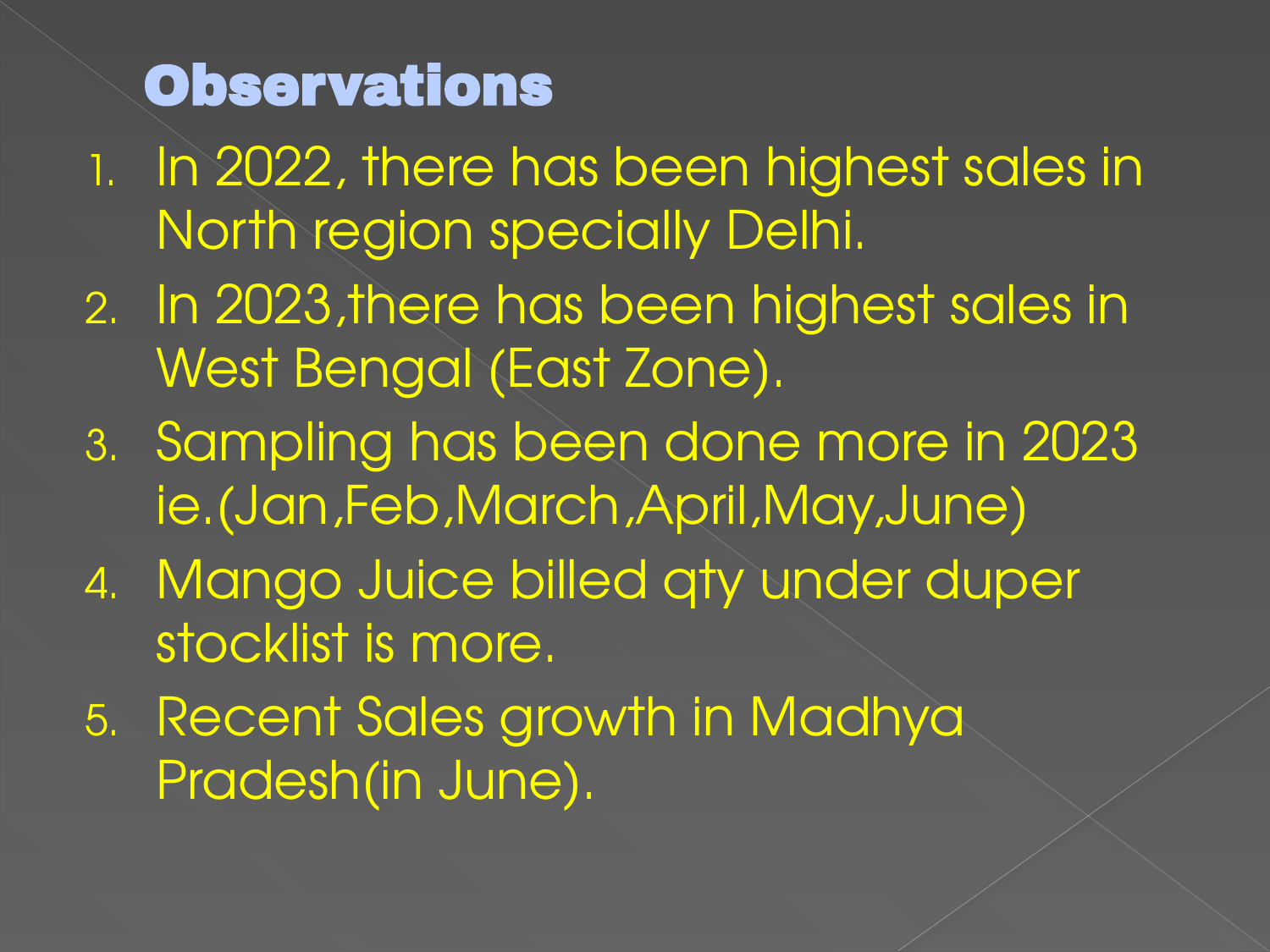

# Observations
In 2022, there has been highest sales in North region specially Delhi.
In 2023,there has been highest sales in West Bengal (East Zone).
Sampling has been done more in 2023 ie.(Jan,Feb,March,April,May,June)
Mango Juice billed qty under duper stocklist is more.
Recent Sales growth in Madhya Pradesh(in June).